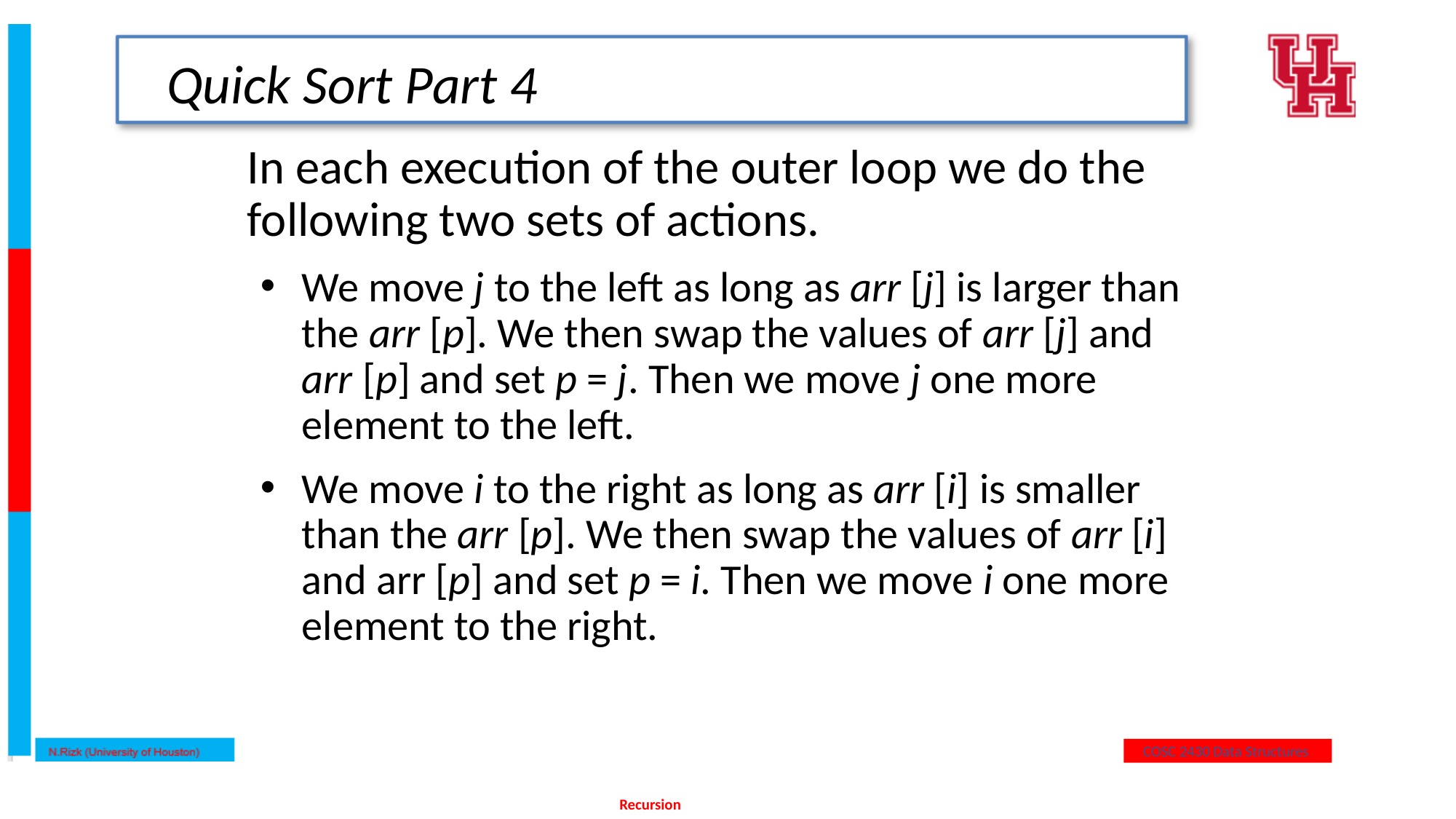

# Quick Sort Part 4
In each execution of the outer loop we do the following two sets of actions.
We move j to the left as long as arr [j] is larger than the arr [p]. We then swap the values of arr [j] and arr [p] and set p = j. Then we move j one more element to the left.
We move i to the right as long as arr [i] is smaller than the arr [p]. We then swap the values of arr [i] and arr [p] and set p = i. Then we move i one more element to the right.